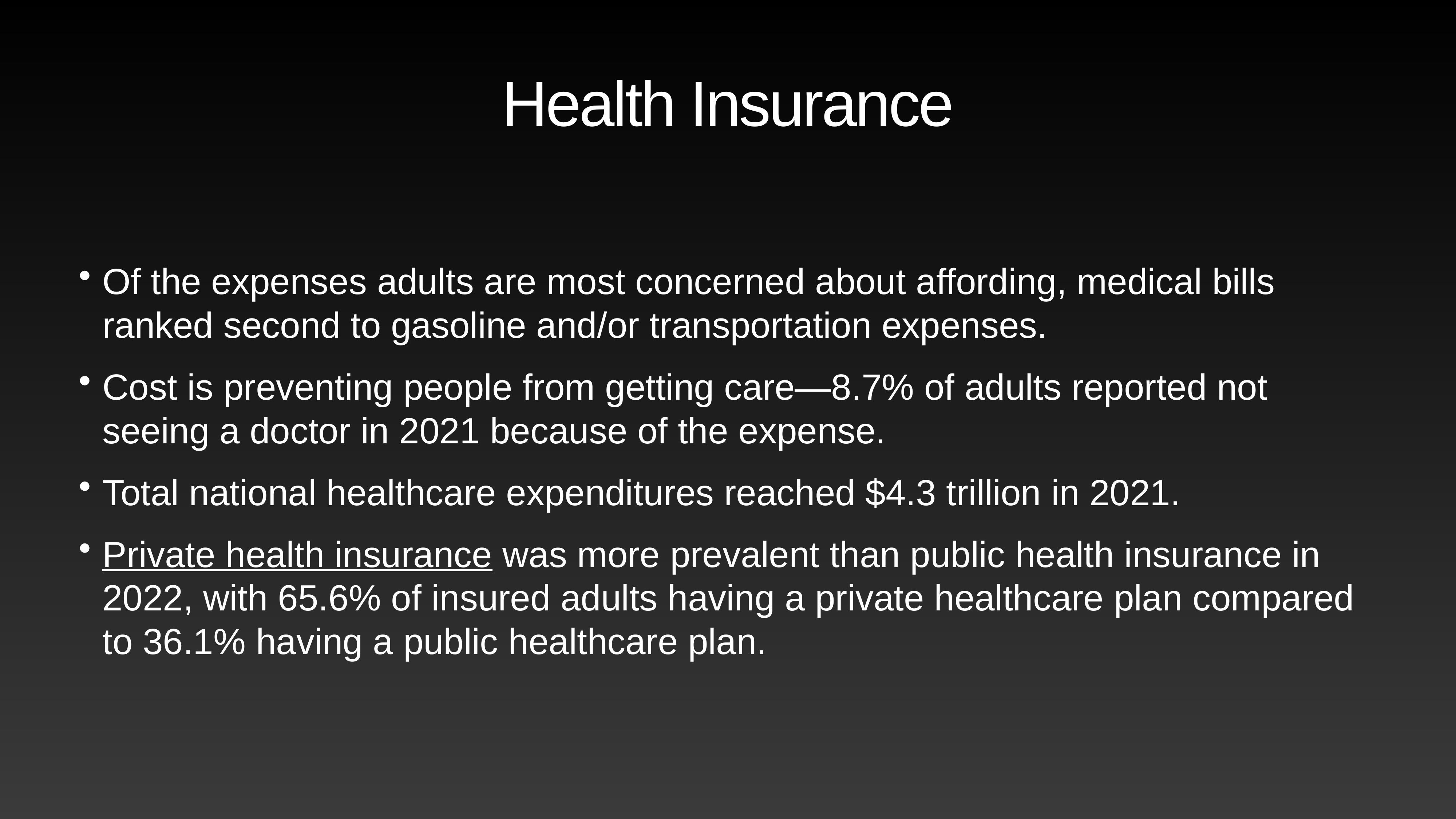

# Health Insurance

Of the expenses adults are most concerned about affording, medical bills ranked second to gasoline and/or transportation expenses.
Cost is preventing people from getting care—8.7% of adults reported not seeing a doctor in 2021 because of the expense.
Total national healthcare expenditures reached $4.3 trillion in 2021.
Private health insurance was more prevalent than public health insurance in 2022, with 65.6% of insured adults having a private healthcare plan compared to 36.1% having a public healthcare plan.